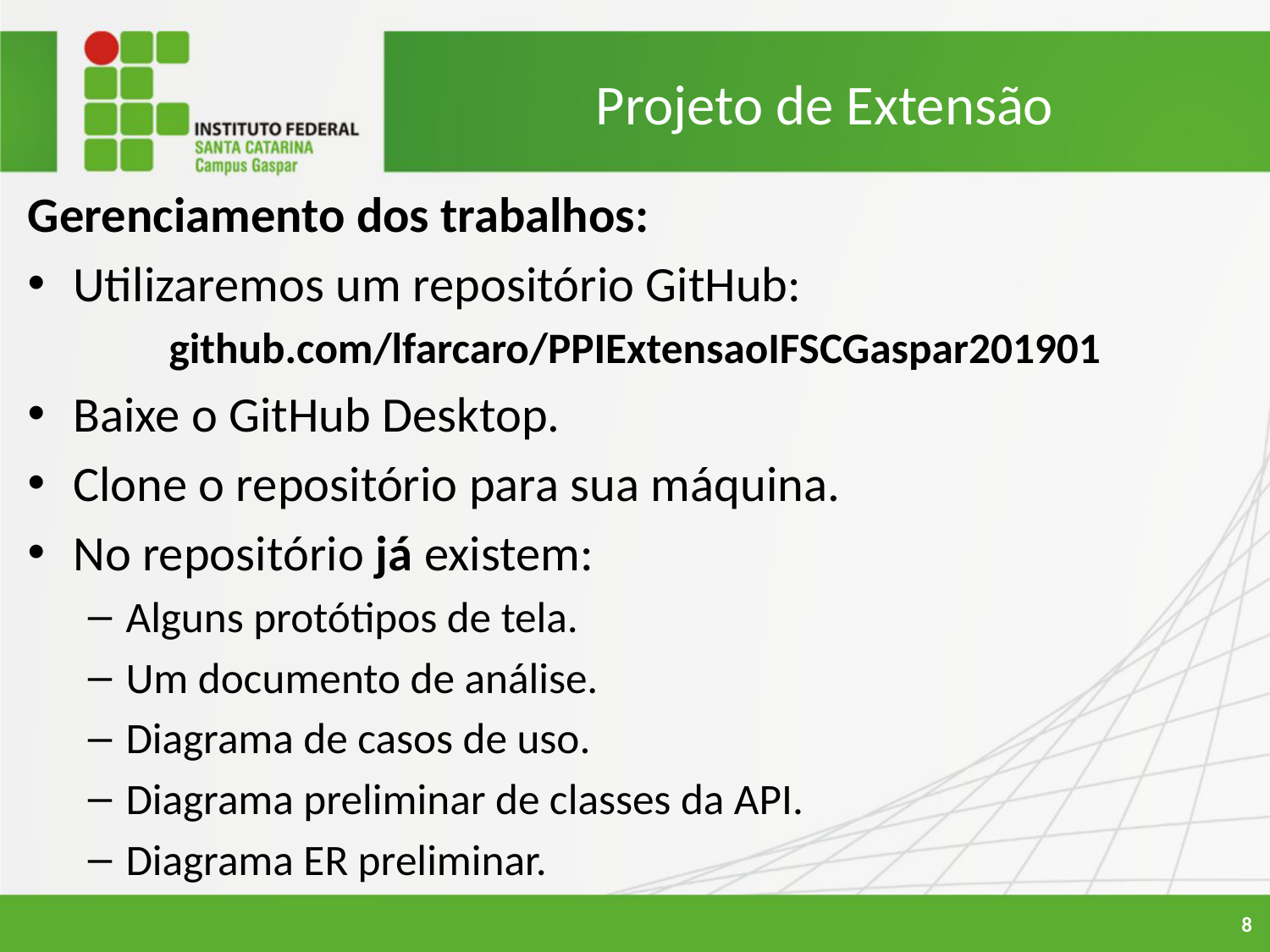

# Projeto de Extensão
Gerenciamento dos trabalhos:
Utilizaremos um repositório GitHub:
github.com/lfarcaro/PPIExtensaoIFSCGaspar201901
Baixe o GitHub Desktop.
Clone o repositório para sua máquina.
No repositório já existem:
Alguns protótipos de tela.
Um documento de análise.
Diagrama de casos de uso.
Diagrama preliminar de classes da API.
Diagrama ER preliminar.
8